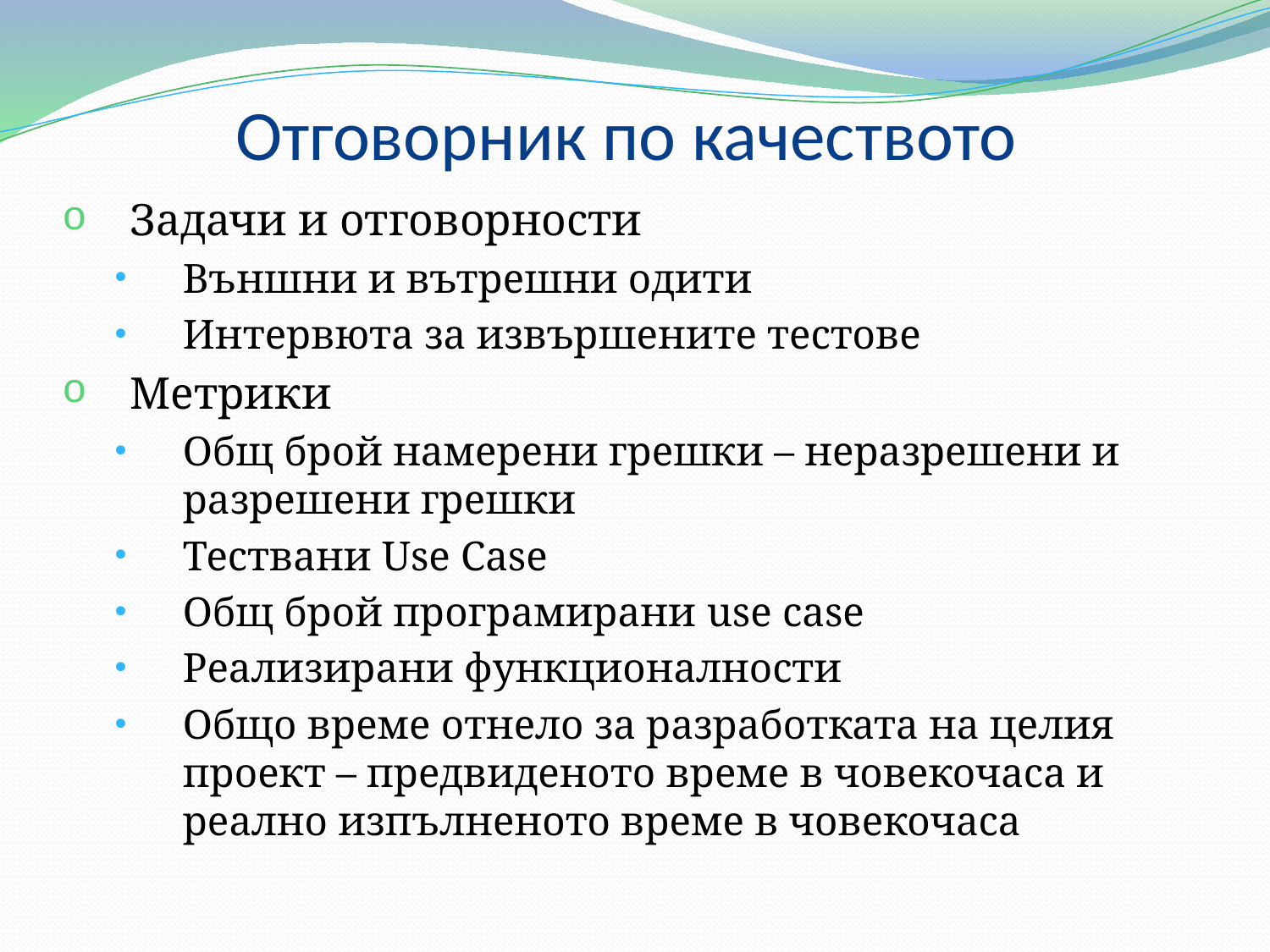

# Отговорник по качеството
Задачи и отговорности
Външни и вътрешни одити
Интервюта за извършените тестове
Метрики
Общ брой намерени грешки – неразрешени и разрешени грешки
Тествани Use Case
Общ брой програмирани use case
Реализирани функционалности
Общо време отнело за разработката на целия проект – предвиденото време в човекочаса и реално изпълненото време в човекочаса